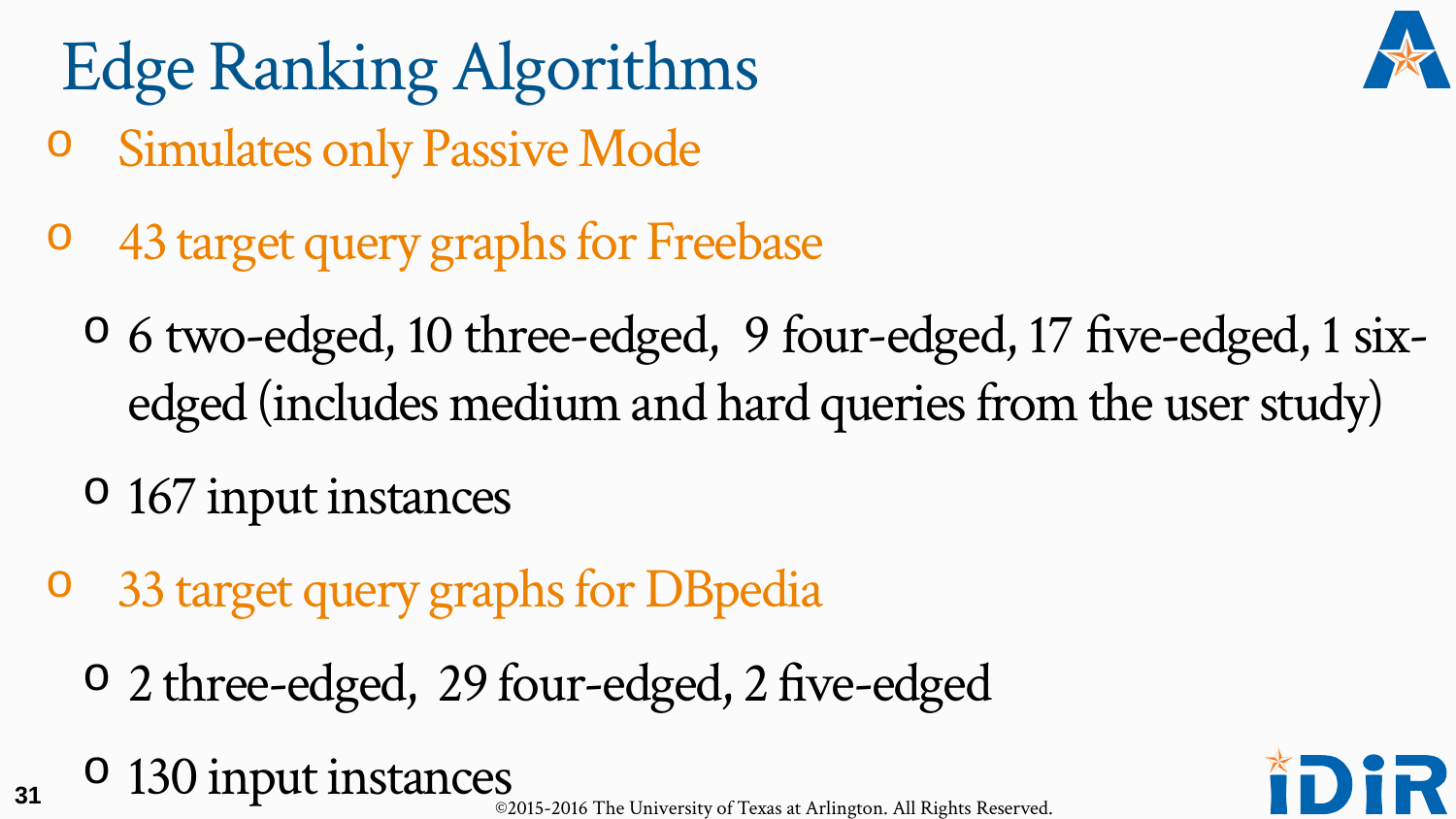

# Edge Ranking Algorithms
Simulates only Passive Mode
43 target query graphs for Freebase
6 two-edged, 10 three-edged,  9 four-edged, 17 five-edged, 1 six-edged (includes medium and hard queries from the user study)
167 input instances
33 target query graphs for DBpedia
2 three-edged,  29 four-edged, 2 five-edged
130 input instances
31